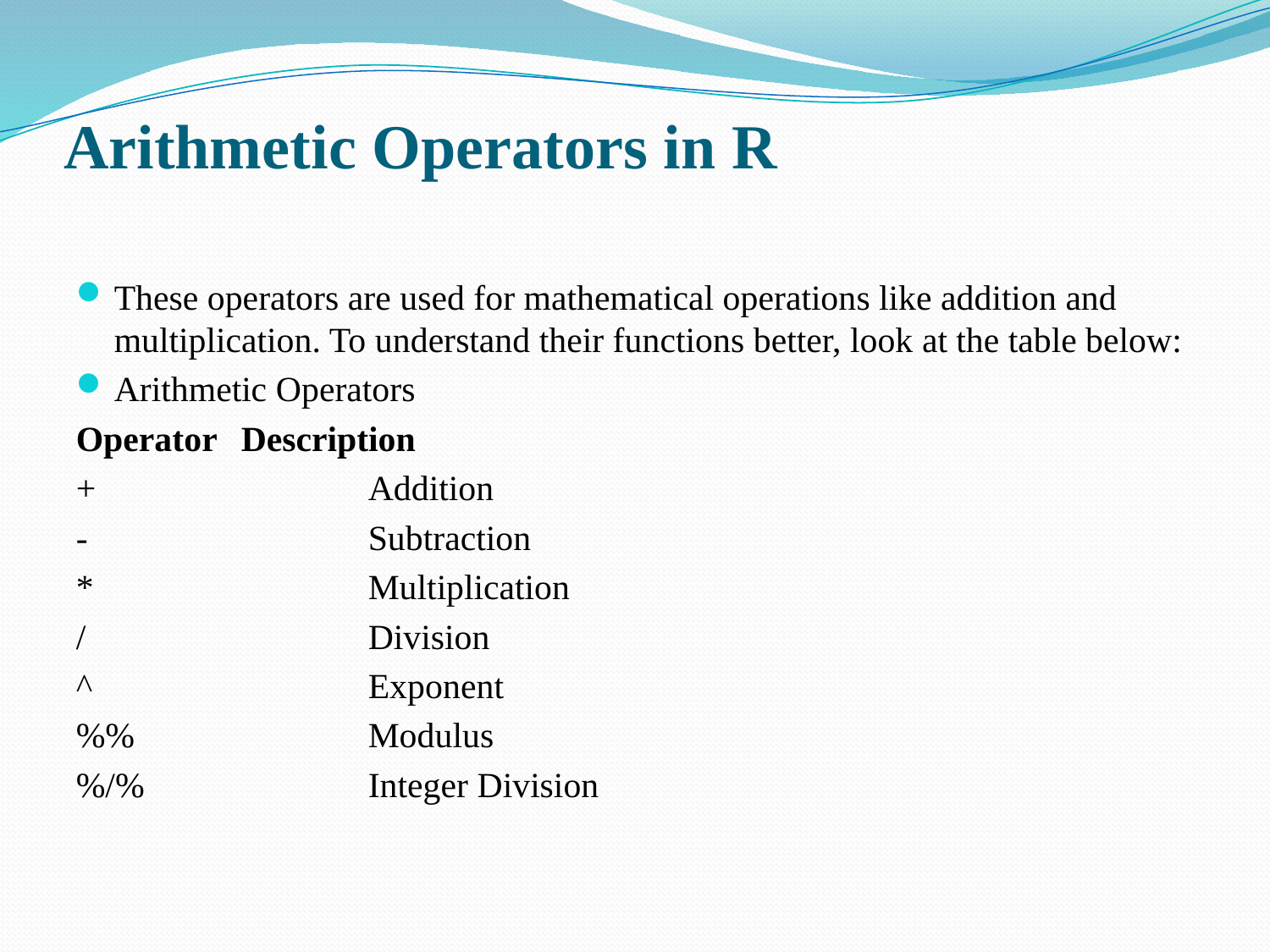

# Arithmetic Operators in R
These operators are used for mathematical operations like addition and multiplication. To understand their functions better, look at the table below:
Arithmetic Operators
Operator	Description
+			Addition
-			Subtraction
*			Multiplication
/			Division
^			Exponent
%%		Modulus
%/%		Integer Division